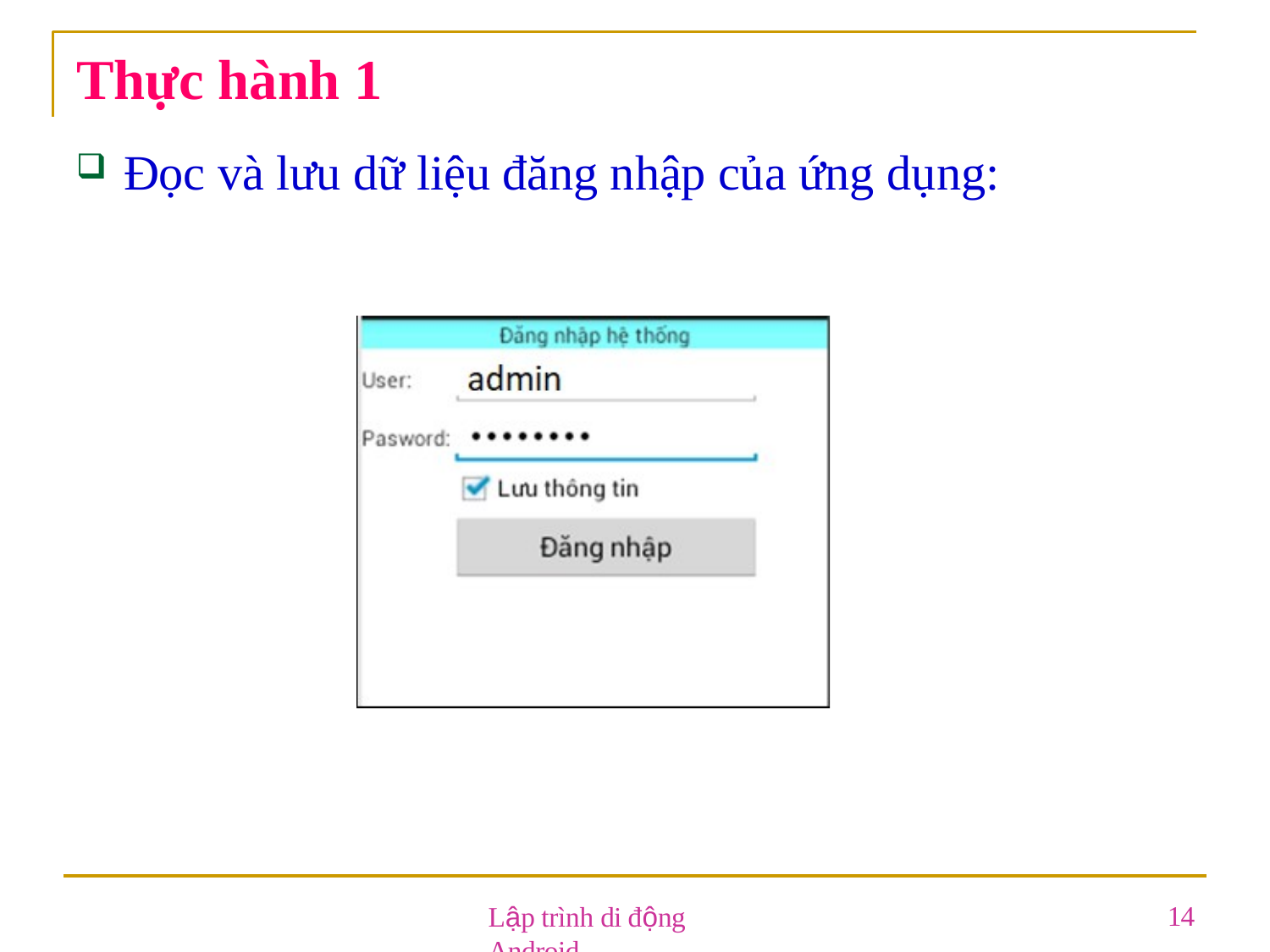

# Thực hành 1
Đọc và lưu dữ liệu đăng nhập của ứng dụng:

Lập trình di động Android
14